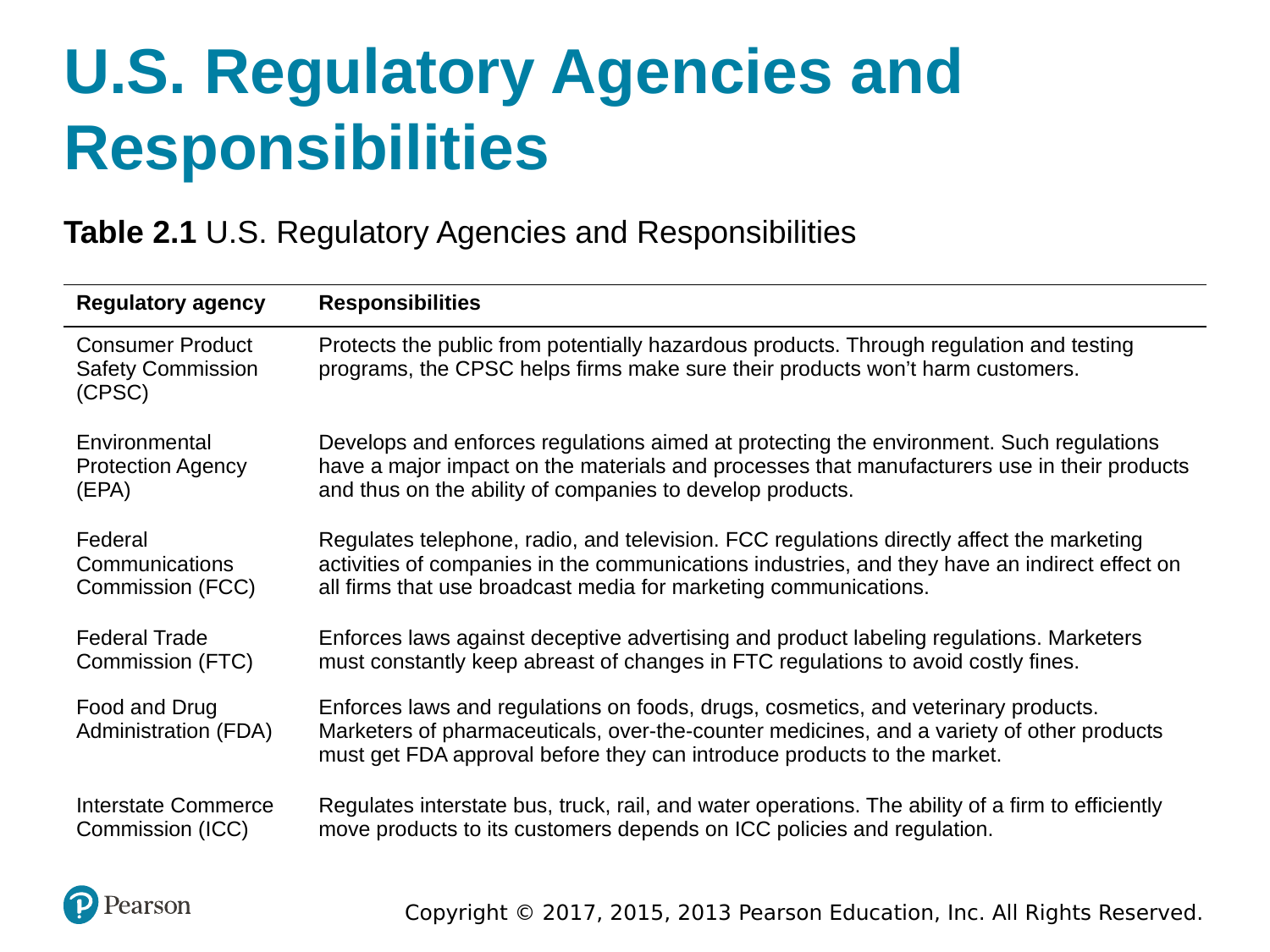

# U.S. Regulatory Agencies and Responsibilities
Table 2.1 U.S. Regulatory Agencies and Responsibilities
| Regulatory agency | Responsibilities |
| --- | --- |
| Consumer Product Safety Commission (CPSC) | Protects the public from potentially hazardous products. Through regulation and testing programs, the CPSC helps firms make sure their products won’t harm customers. |
| Environmental Protection Agency (EPA) | Develops and enforces regulations aimed at protecting the environment. Such regulations have a major impact on the materials and processes that manufacturers use in their products and thus on the ability of companies to develop products. |
| Federal Communications Commission (FCC) | Regulates telephone, radio, and television. FCC regulations directly affect the marketing activities of companies in the communications industries, and they have an indirect effect on all firms that use broadcast media for marketing communications. |
| Federal Trade Commission (FTC) | Enforces laws against deceptive advertising and product labeling regulations. Marketers must constantly keep abreast of changes in FTC regulations to avoid costly fines. |
| Food and Drug Administration (FDA) | Enforces laws and regulations on foods, drugs, cosmetics, and veterinary products. Marketers of pharmaceuticals, over-the-counter medicines, and a variety of other products must get FDA approval before they can introduce products to the market. |
| Interstate Commerce Commission (ICC) | Regulates interstate bus, truck, rail, and water operations. The ability of a firm to efficiently move products to its customers depends on ICC policies and regulation. |